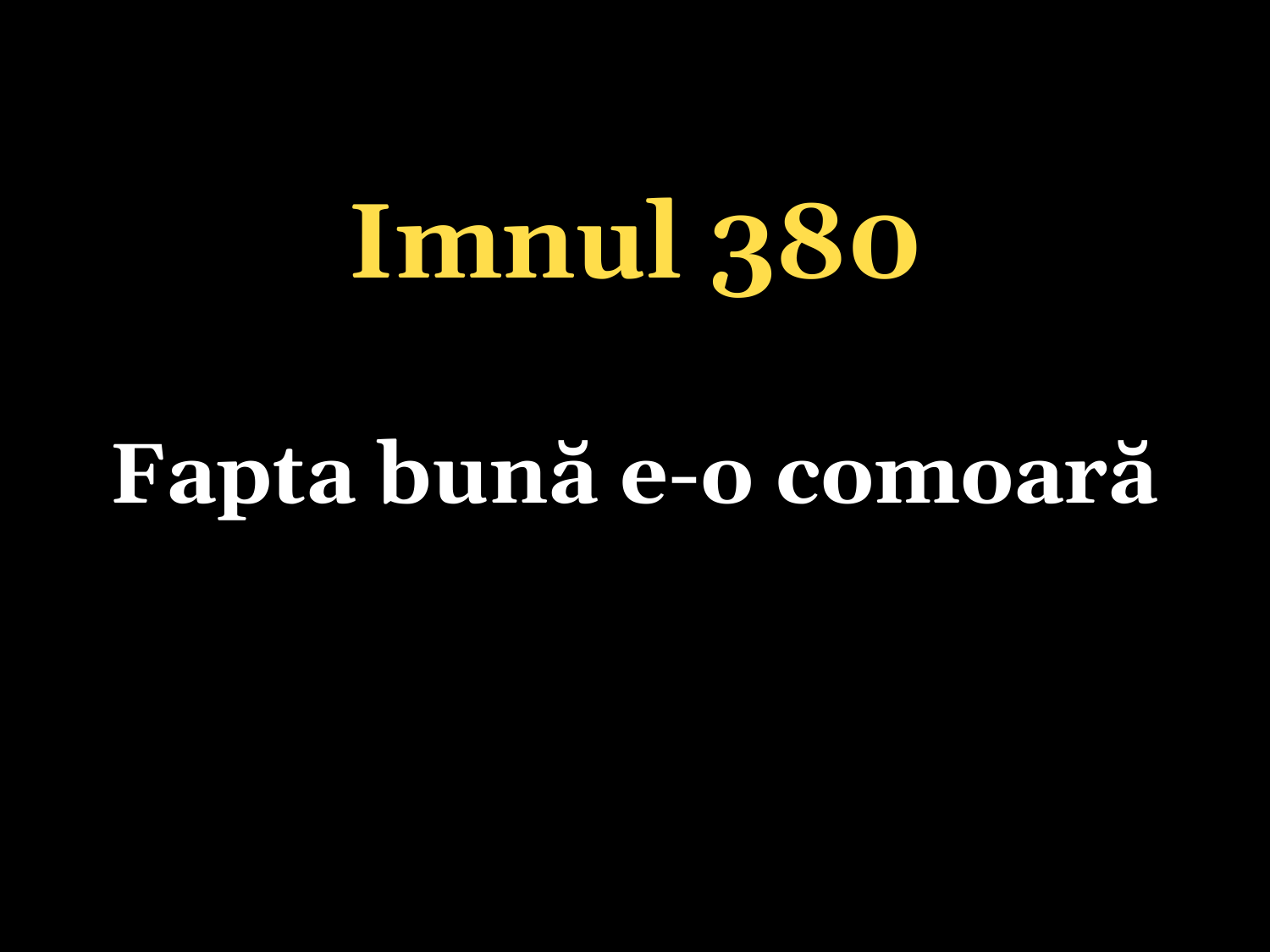

Imnul 380

Fapta bună e-o comoară
131/920